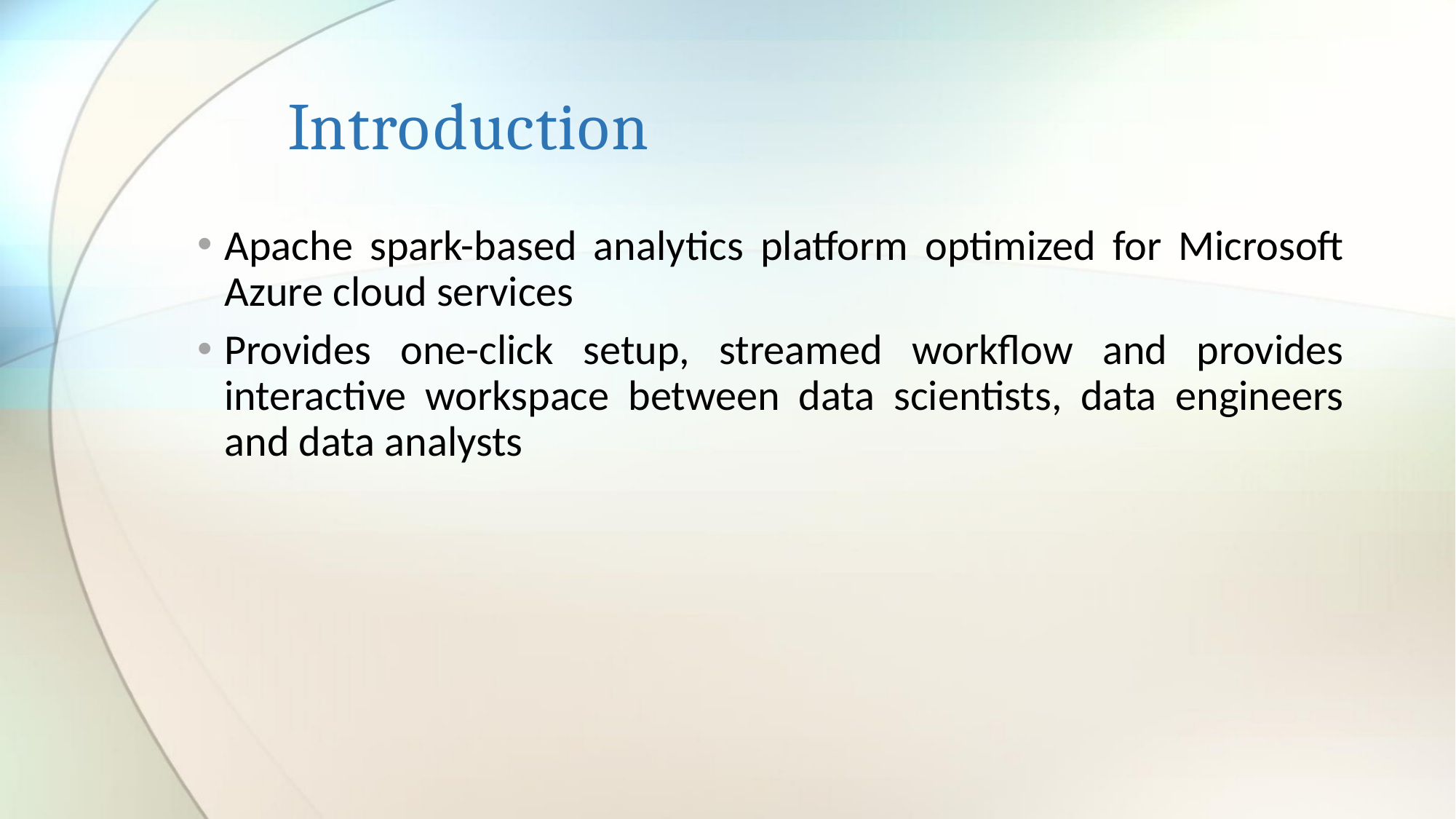

# Introduction
Apache spark-based analytics platform optimized for Microsoft Azure cloud services
Provides one-click setup, streamed workflow and provides interactive workspace between data scientists, data engineers and data analysts